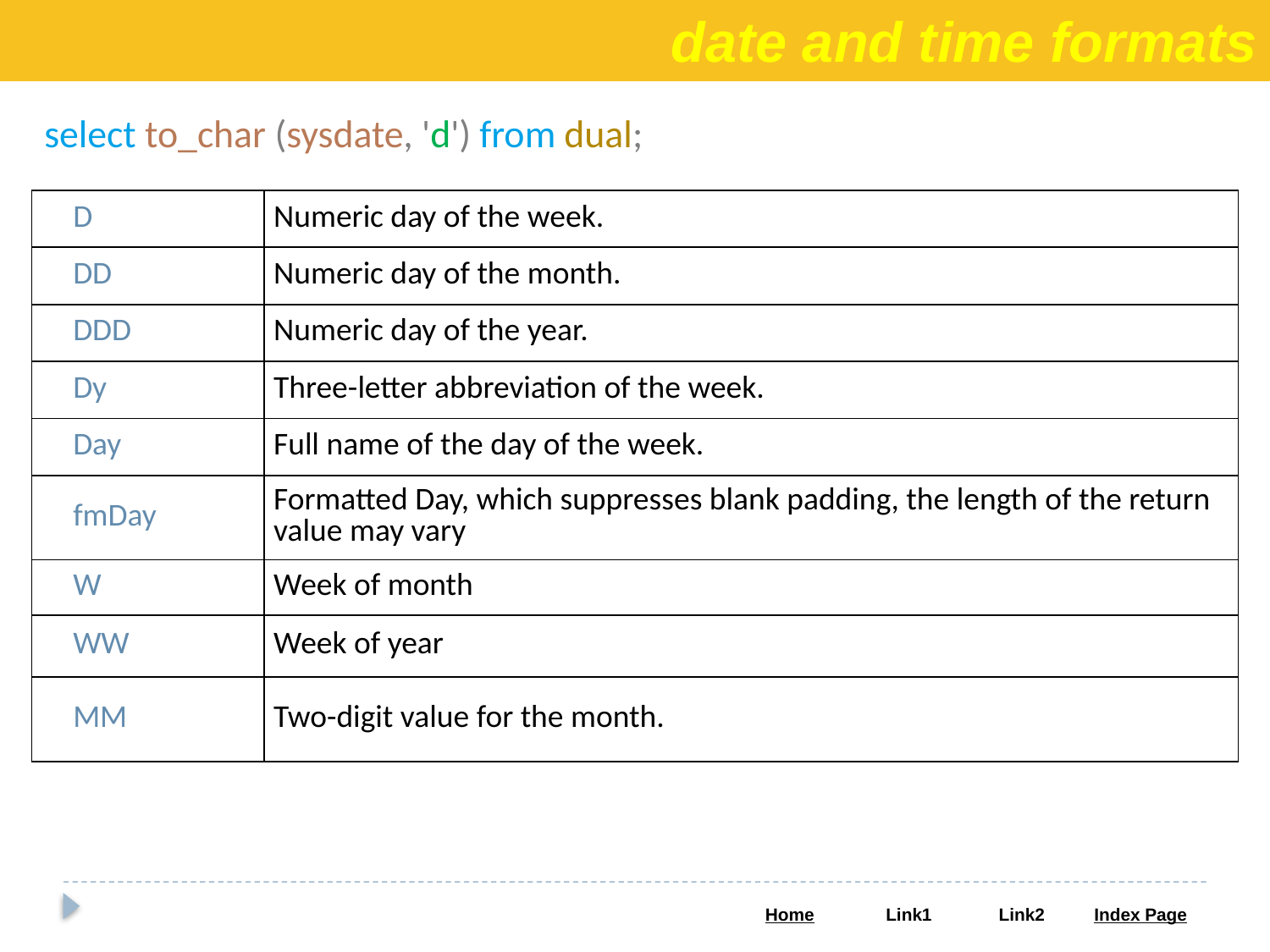

date and time formats
select to_char (sysdate, 'd') from dual;
| D | Numeric day of the week. |
| --- | --- |
| DD | Numeric day of the month. |
| DDD | Numeric day of the year. |
| Dy | Three-letter abbreviation of the week. |
| Day | Full name of the day of the week. |
| fmDay | Formatted Day, which suppresses blank padding, the length of the return value may vary |
| W | Week of month |
| WW | Week of year |
| MM | Two-digit value for the month. |